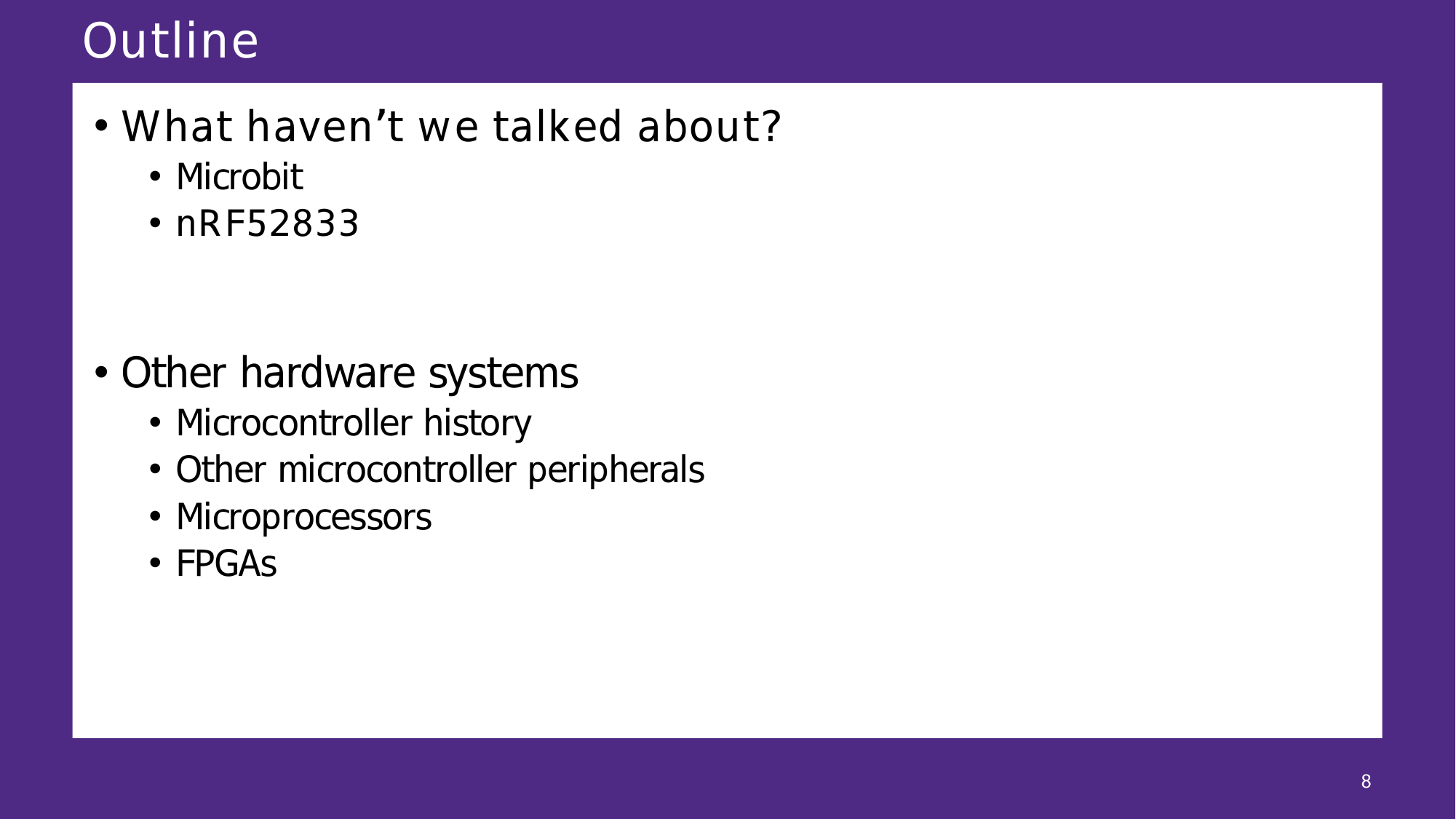

# Outline
What haven’t we talked about?
Microbit
nRF52833

Other hardware systems
Microcontroller history
Other microcontroller peripherals
Microprocessors
FPGAs
8